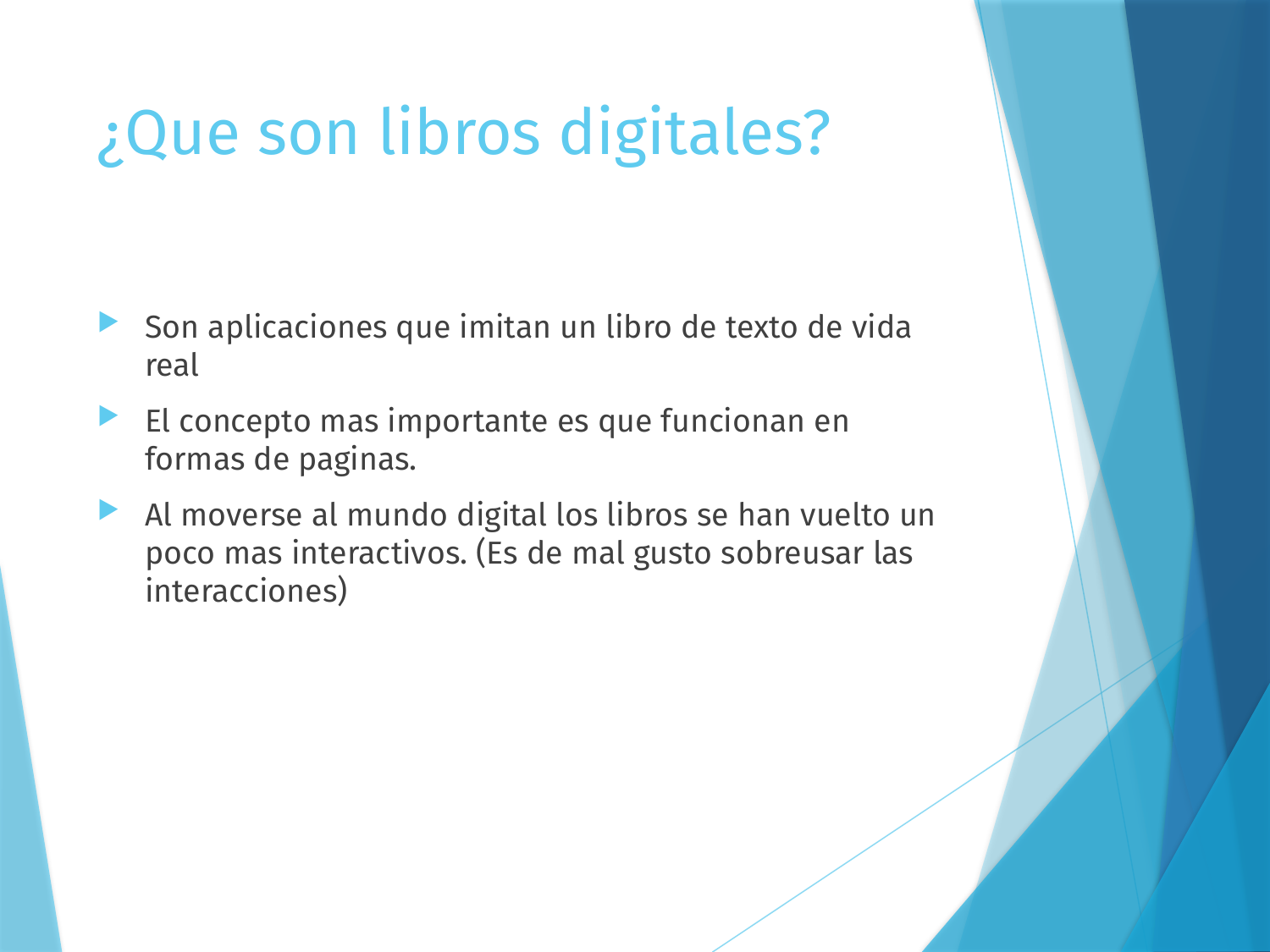

# ¿Que son libros digitales?
Son aplicaciones que imitan un libro de texto de vida real
El concepto mas importante es que funcionan en formas de paginas.
Al moverse al mundo digital los libros se han vuelto un poco mas interactivos. (Es de mal gusto sobreusar las interacciones)